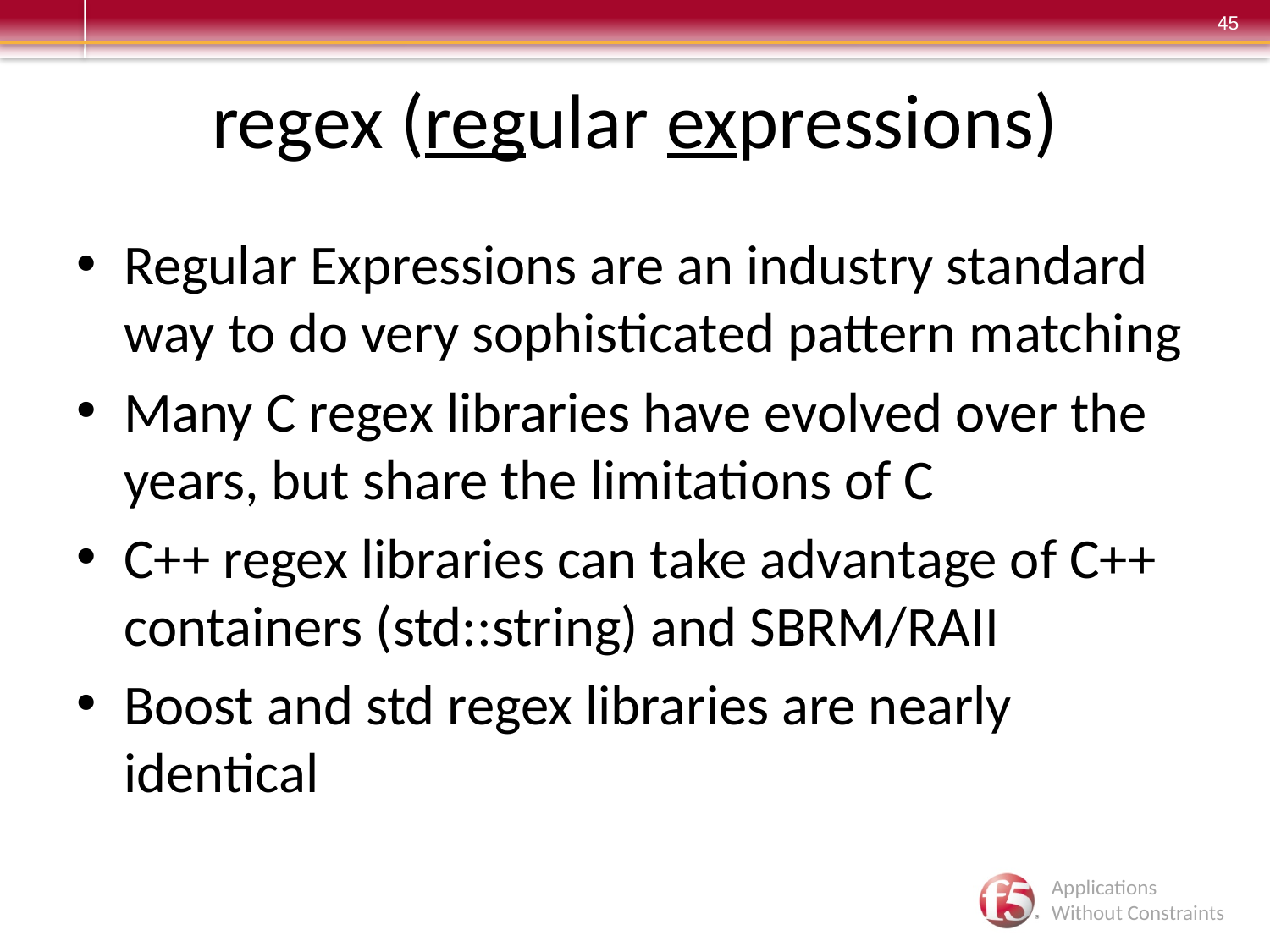

# regex (regular expressions)
Regular Expressions are an industry standard way to do very sophisticated pattern matching
Many C regex libraries have evolved over the years, but share the limitations of C
C++ regex libraries can take advantage of C++ containers (std::string) and SBRM/RAII
Boost and std regex libraries are nearly identical